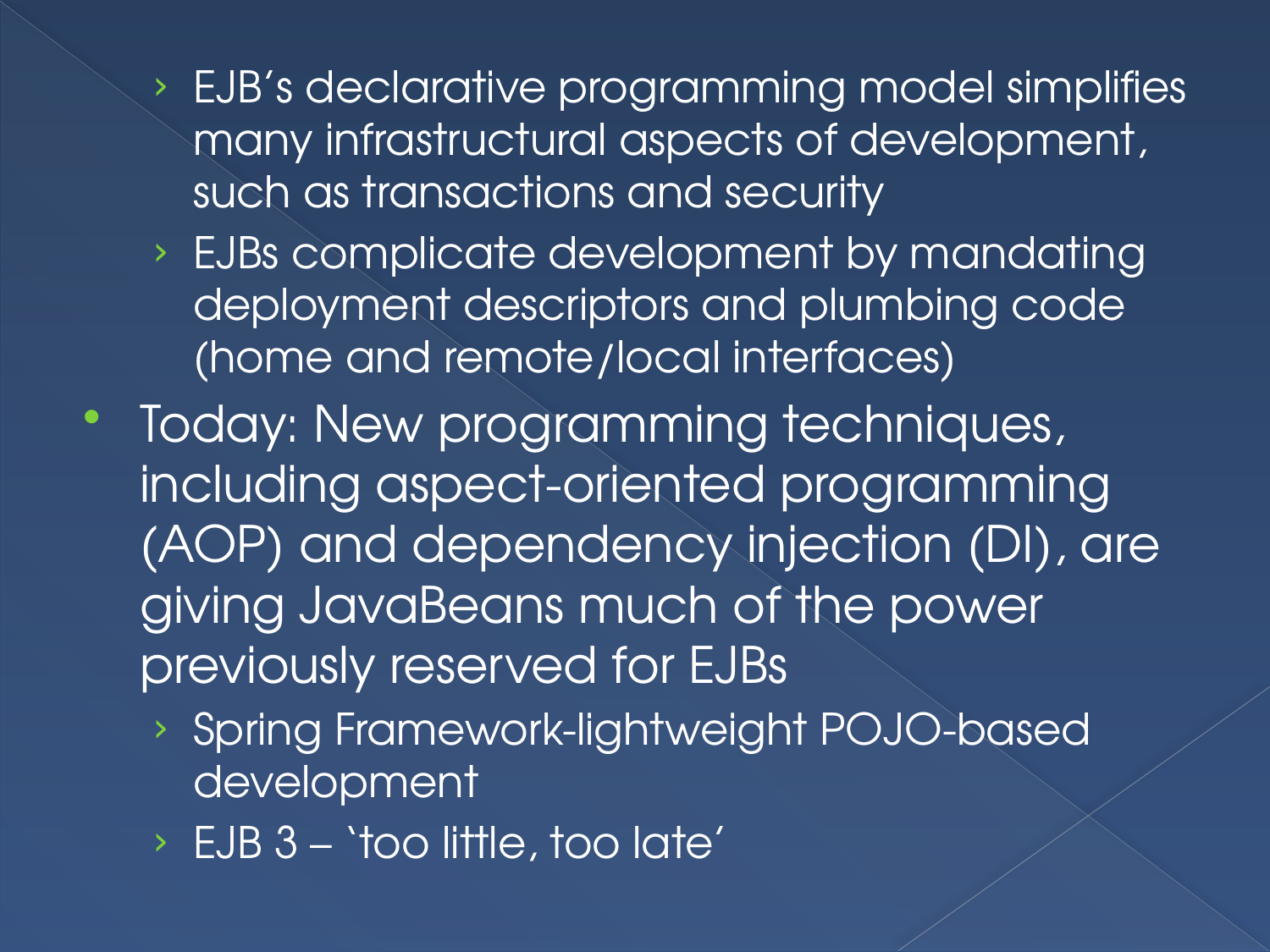

EJB’s declarative programming model simplifies many infrastructural aspects of development, such as transactions and security
EJBs complicate development by mandating deployment descriptors and plumbing code (home and remote/local interfaces)
Today: New programming techniques, including aspect-oriented programming (AOP) and dependency injection (DI), are giving JavaBeans much of the power previously reserved for EJBs
Spring Framework-lightweight POJO-based development
EJB 3 – ‘too little, too late’